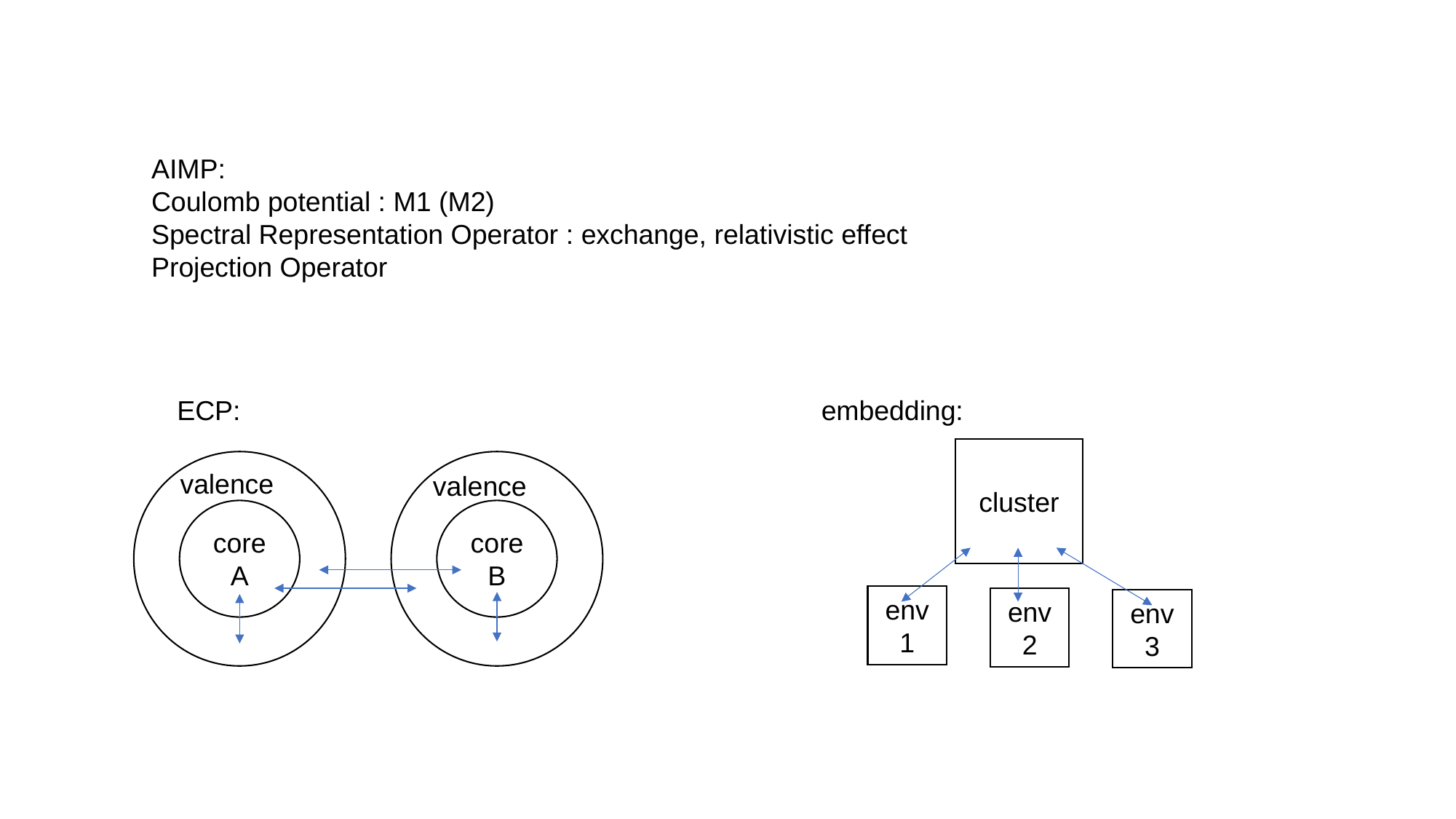

AIMP:
Coulomb potential : M1 (M2)
Spectral Representation Operator : exchange, relativistic effect
Projection Operator
ECP:
embedding:
cluster
env1
env2
env3

core
A
valence

core
B
valence